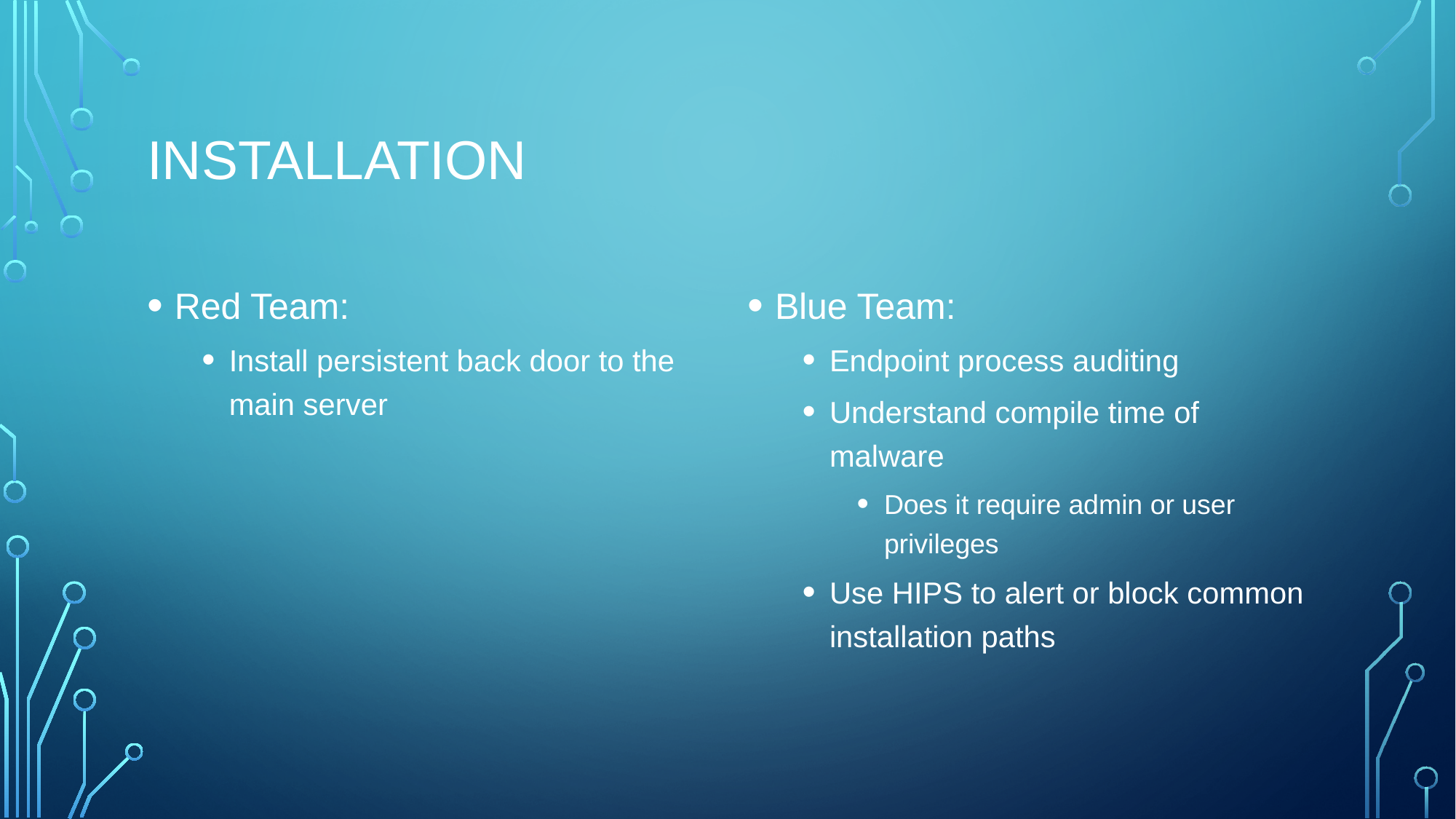

# installation
Red Team:
Install persistent back door to the main server
Blue Team:
Endpoint process auditing
Understand compile time of malware
Does it require admin or user privileges
Use HIPS to alert or block common installation paths